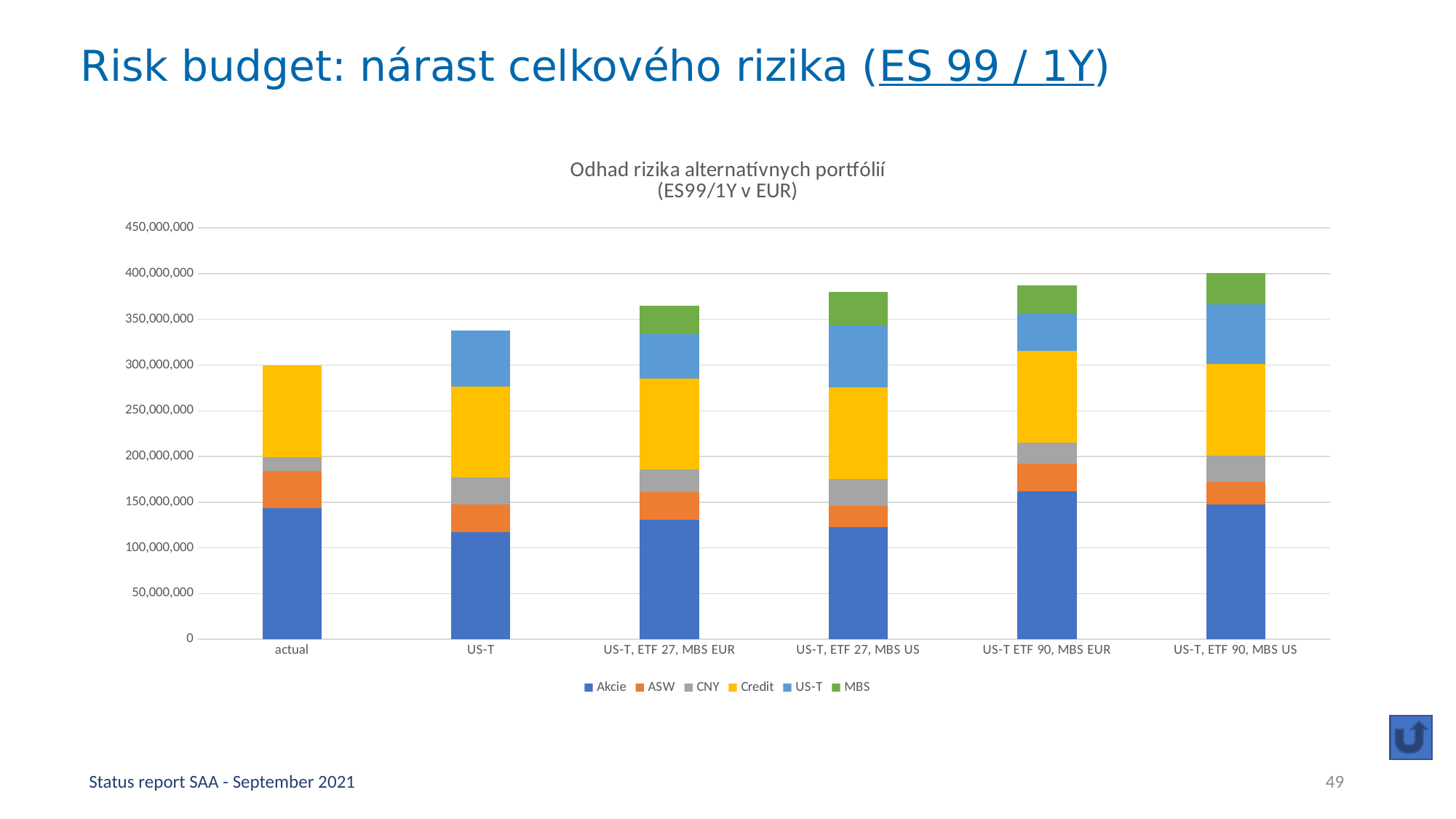

Risk budget: nárast celkového rizika (ES 99 / 1Y)

### Chart: Odhad rizika alternatívnych portfólií (ES99/1Y v EUR)

| Category | Akcie | ASW | CNY | Credit | US-T | MBS |
|---|---|---|---|---|---|---|
| actual | 143186501.81262627 | 40768746.331704766 | 15571935.333201203 | 100000000.0 | None | None |
| US-T | 116799000.94020039 | 30325391.879810013 | 29572765.086706147 | 100000000.0 | 61420337.74203183 | None |
| US-T, ETF 27, MBS EUR | 130530032.5203063 | 30353590.736594398 | 24492372.195881356 | 100000000.0 | 48210600.485141434 | 30980516.80543857 |
| US-T, ETF 27, MBS US | 122552376.99833268 | 23222380.775112867 | 29648419.080468815 | 100000000.0 | 68395919.13600104 | 35913212.74667491 |
| US-T ETF 90, MBS EUR | 161613734.2312662 | 30627313.74227806 | 23118641.531196628 | 100000000.0 | 41499690.57689227 | 30059202.32074572 |
| US-T, ETF 90, MBS US | 147305136.18204135 | 24761454.113479435 | 28977128.42007706 | 100000000.0 | 65162418.27510312 | 34205164.81486198 |
Status report SAA - September 2021
49